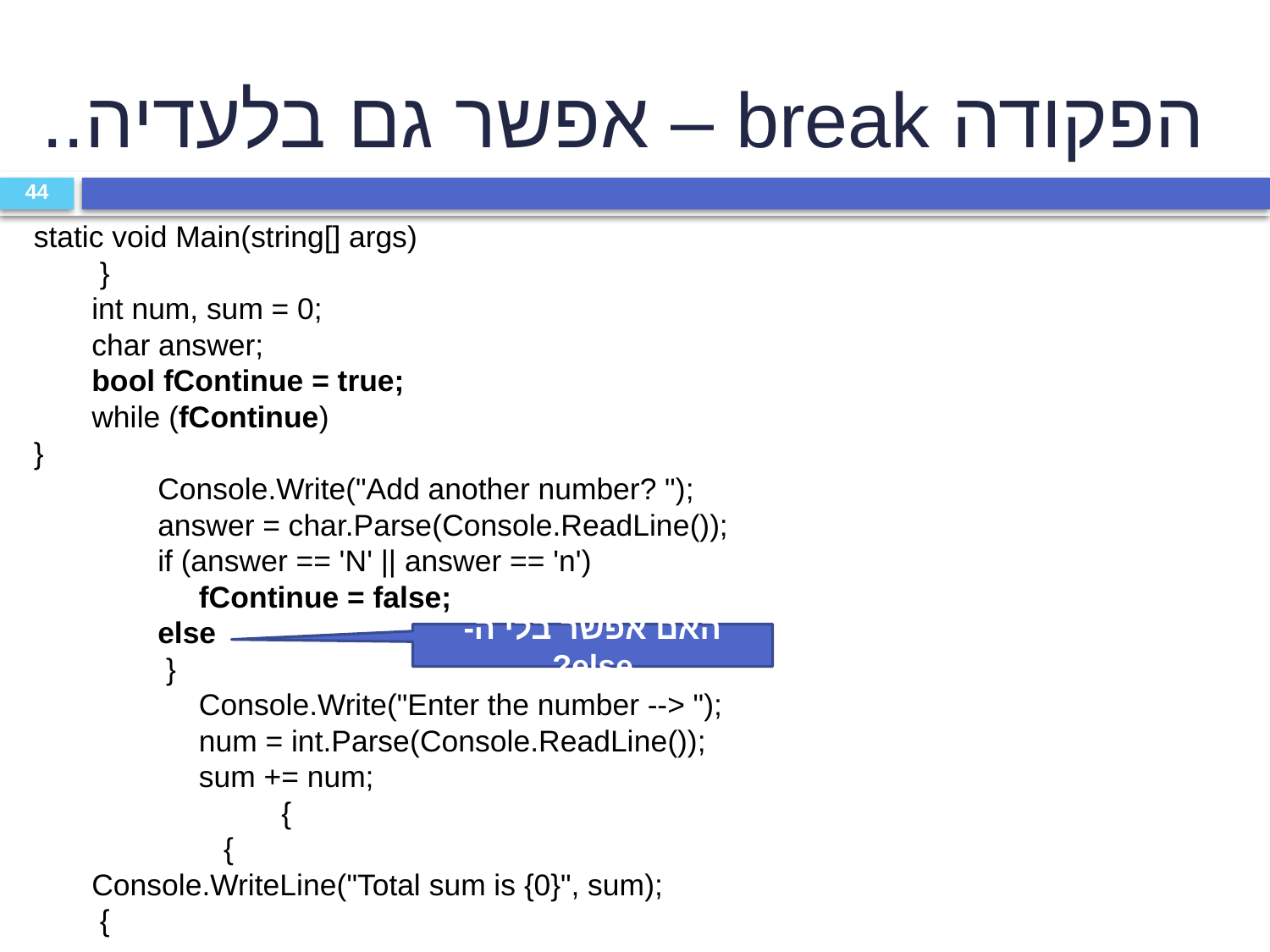

הפקודה break – אפשר גם בלעדיה..
44
static void Main(string[] args)
        }
       int num, sum = 0;
       char answer;
       bool fContinue = true;
       while (fContinue)
}
               Console.Write("Add another number? ");
               answer = char.Parse(Console.ReadLine());
               if (answer == 'N' || answer == 'n')
                    fContinue = false;
               else
                }
                    Console.Write("Enter the number --> ");
                    num = int.Parse(Console.ReadLine());
                    sum += num;
                              {
                       {
       Console.WriteLine("Total sum is {0}", sum);
        {
האם אפשר בלי ה- else?